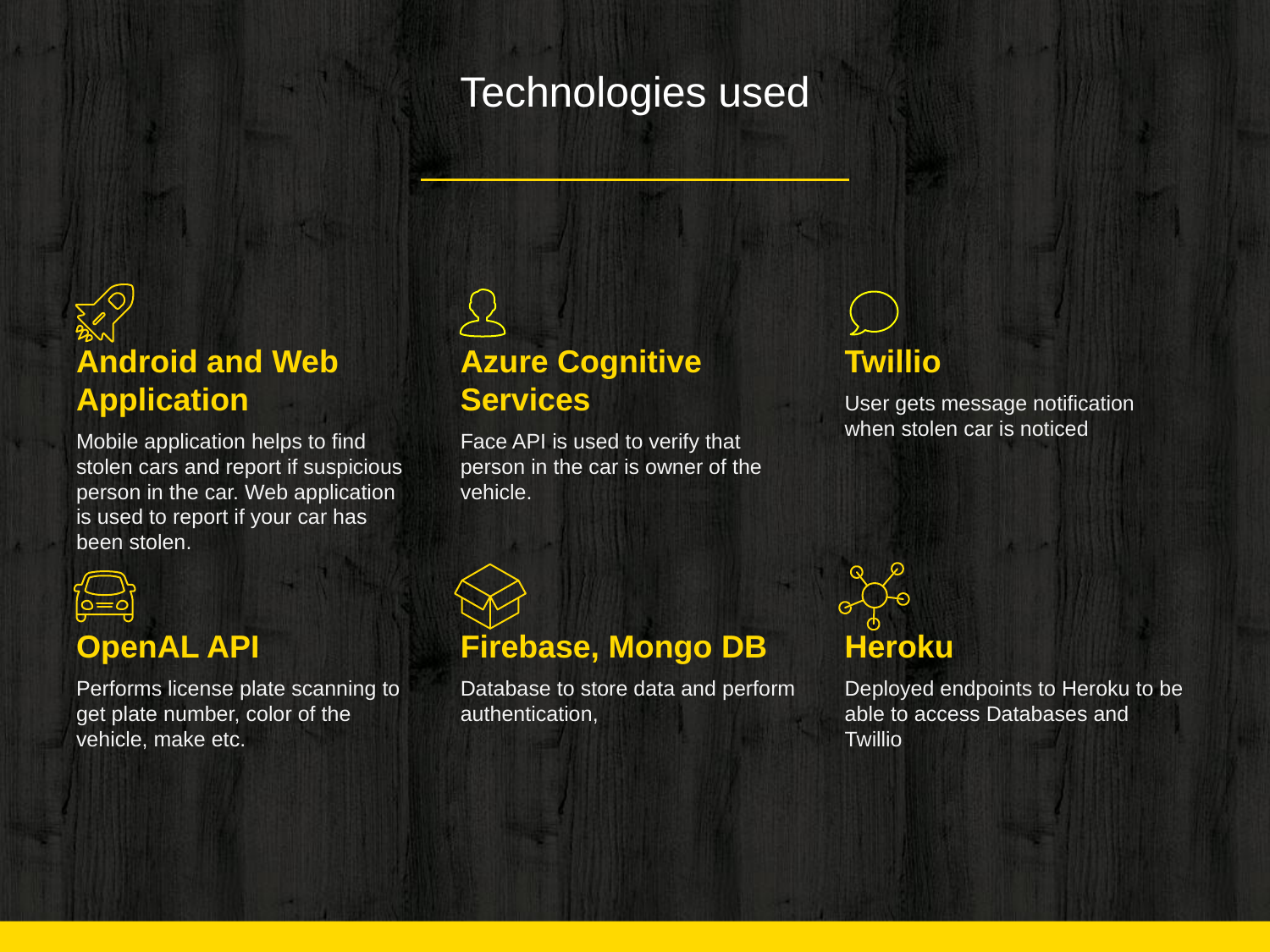

# Technologies used

Android and Web Application
Mobile application helps to find stolen cars and report if suspicious person in the car. Web application is used to report if your car has been stolen.
Azure Cognitive Services
Face API is used to verify that person in the car is owner of the vehicle.
Twillio
User gets message notification when stolen car is noticed

OpenAL API
Performs license plate scanning to get plate number, color of the vehicle, make etc.
Firebase, Mongo DB
Database to store data and perform authentication,
Heroku
Deployed endpoints to Heroku to be able to access Databases and  Twillio